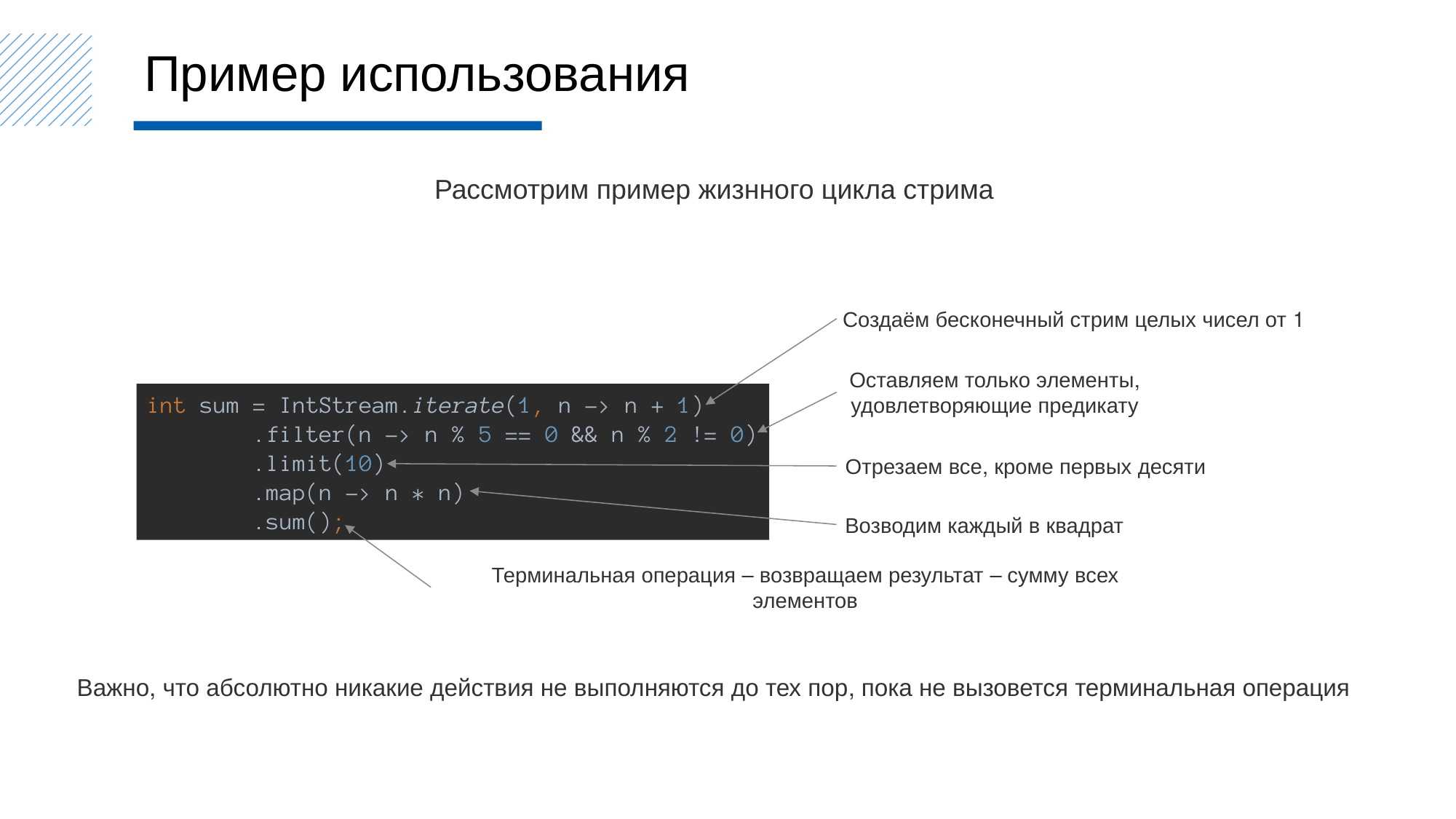

Пример использования
Рассмотрим пример жизнного цикла стрима
Создаём бесконечный стрим целых чисел от 1
Оставляем только элементы, удовлетворяющие предикату
int sum = IntStream.iterate(1, n -> n + 1)
        .filter(n -> n % 5 == 0 && n % 2 != 0)
        .limit(10)
        .map(n -> n * n)
        .sum();
Отрезаем все, кроме первых десяти
Возводим каждый в квадрат
Терминальная операция – возвращаем результат – сумму всех элементов
Важно, что абсолютно никакие действия не выполняются до тех пор, пока не вызовется терминальная операция